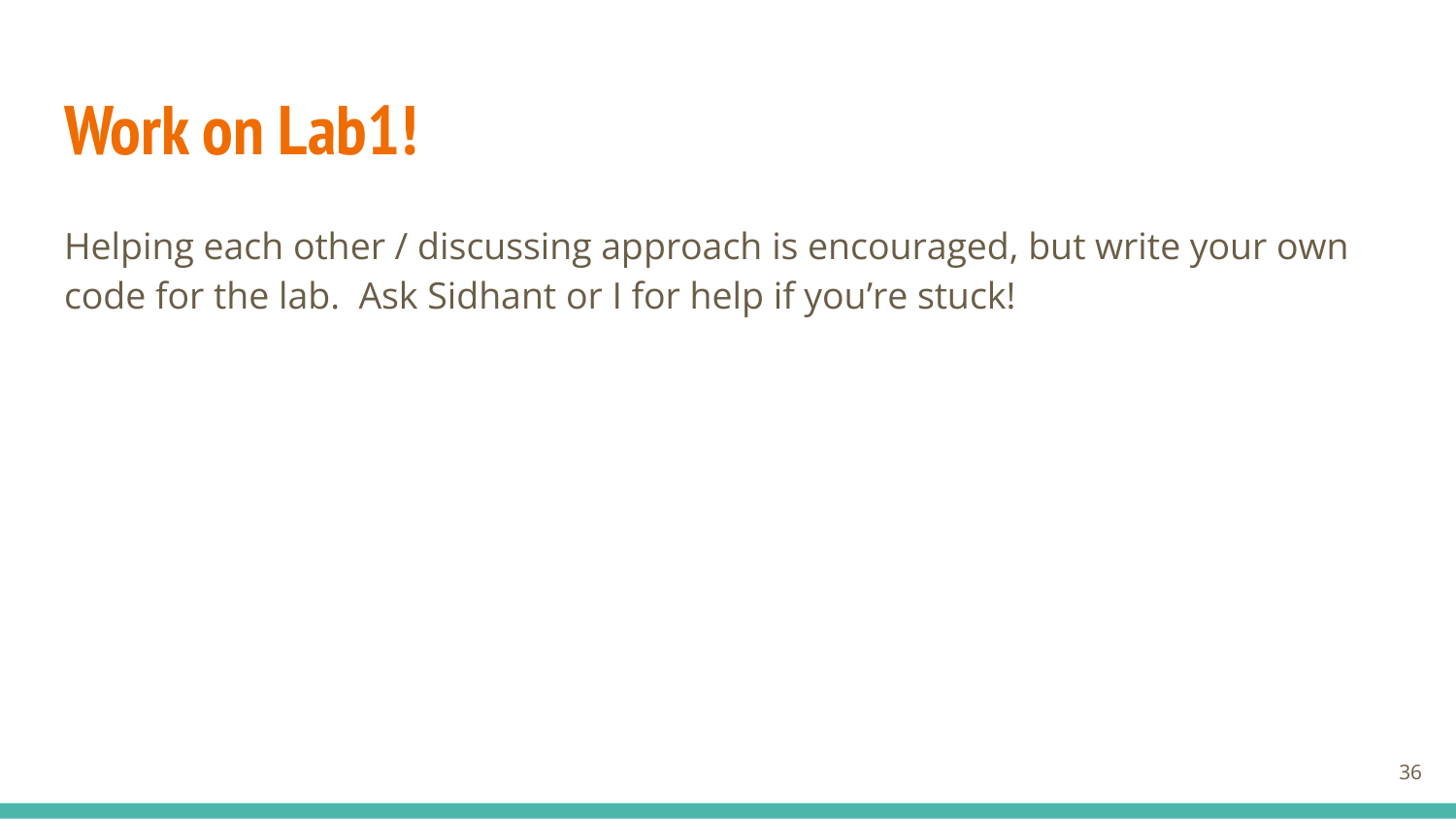

# Work on Lab1!
Helping each other / discussing approach is encouraged, but write your own code for the lab.  Ask Sidhant or I for help if you’re stuck!
36